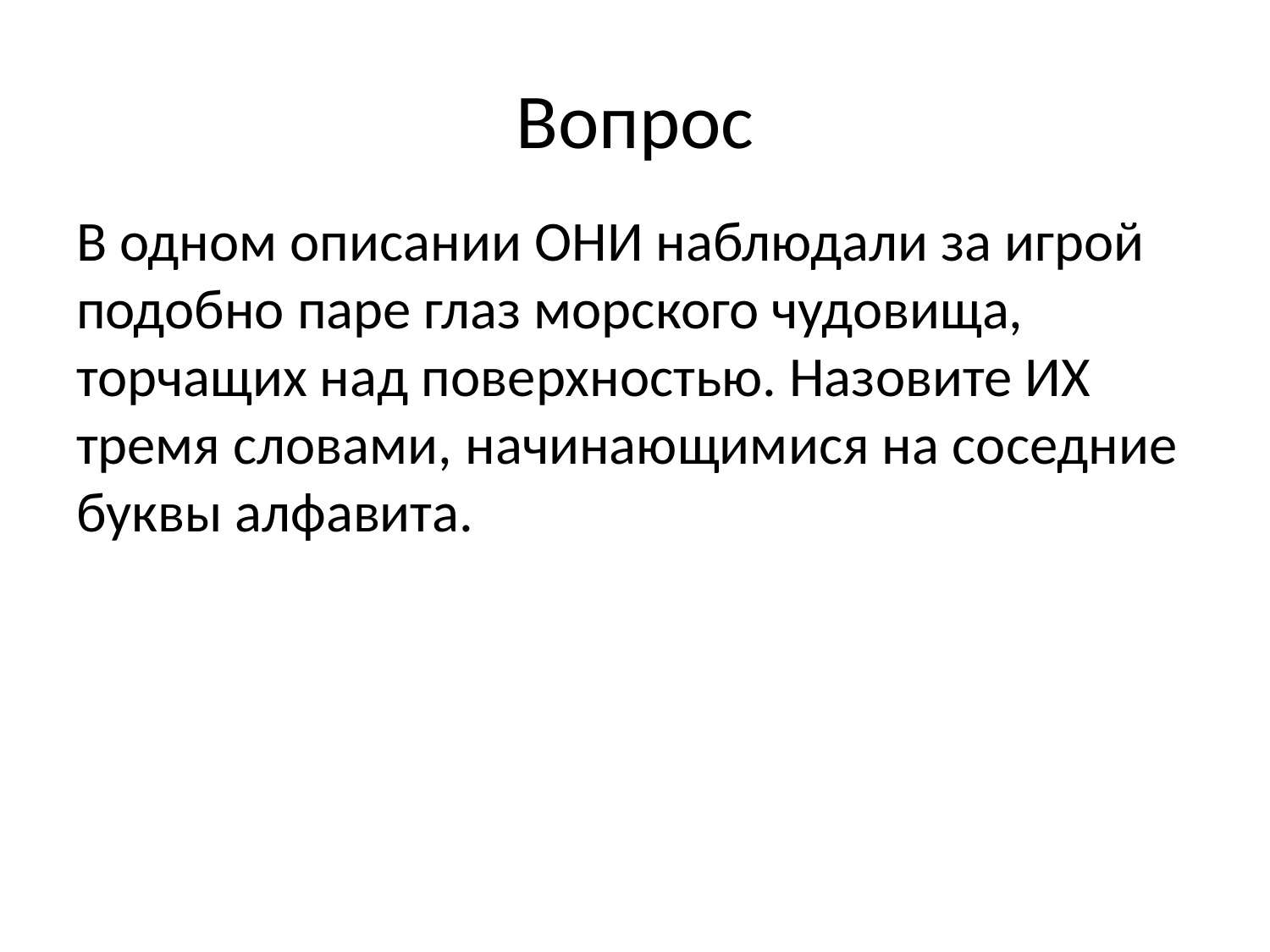

# Вопрос
В одном описании ОНИ наблюдали за игрой подобно паре глаз морского чудовища, торчащих над поверхностью. Назовите ИХ тремя словами, начинающимися на соседние буквы алфавита.